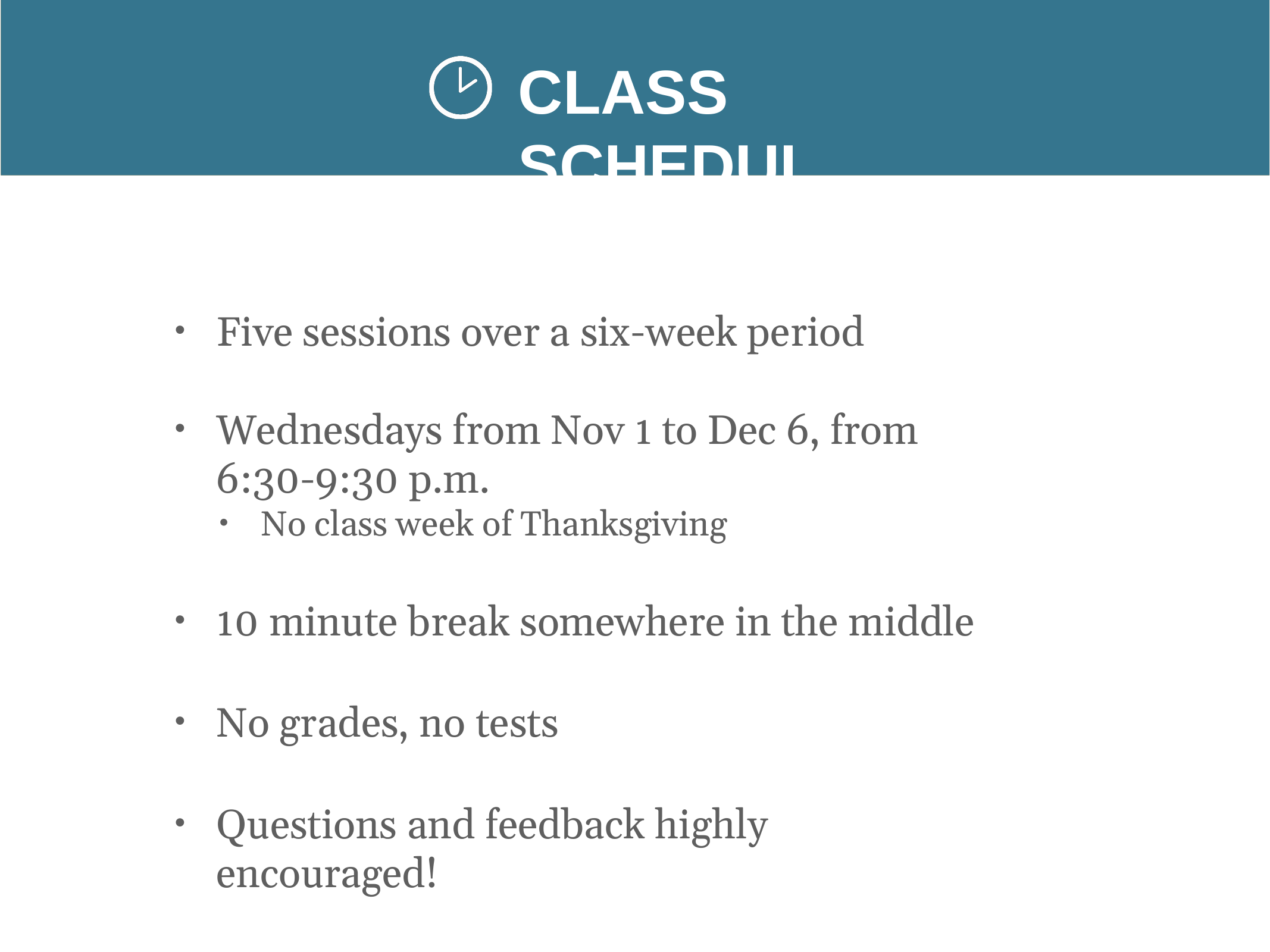

# CLASS SCHEDULE

Five sessions over a six-week period

Wednesdays from Nov 1 to Dec 6, from  6:30-9:30 p.m.
No class week of Thanksgiving

10 minute break somewhere in the middle

No grades, no tests

Questions and feedback highly encouraged!